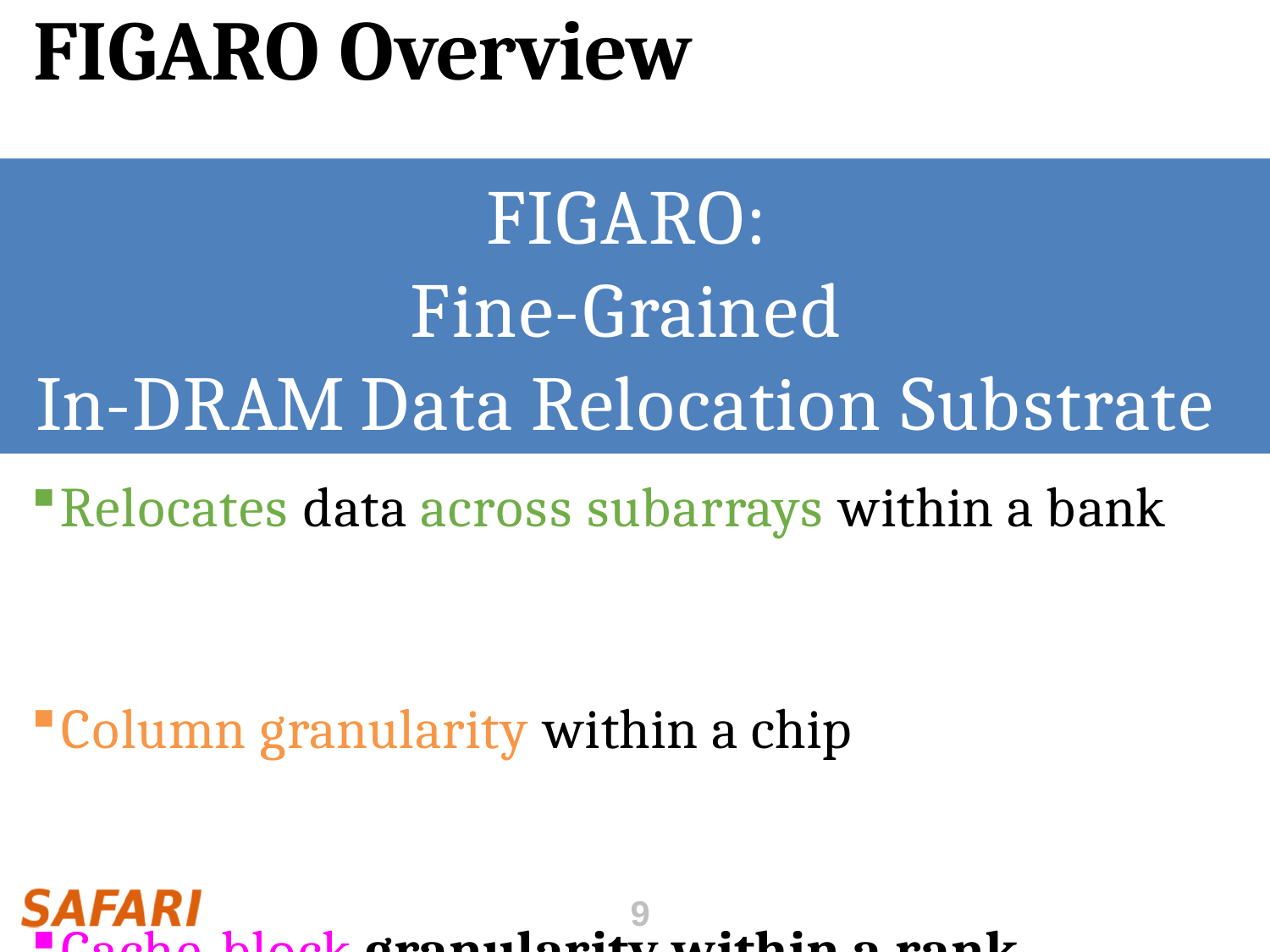

# FIGARO Overview
FIGARO:
Fine-Grained
In-DRAM Data Relocation Substrate

Relocates data across subarrays within a bank

Column granularity within a chip

Cache-block granularity within a rank

9